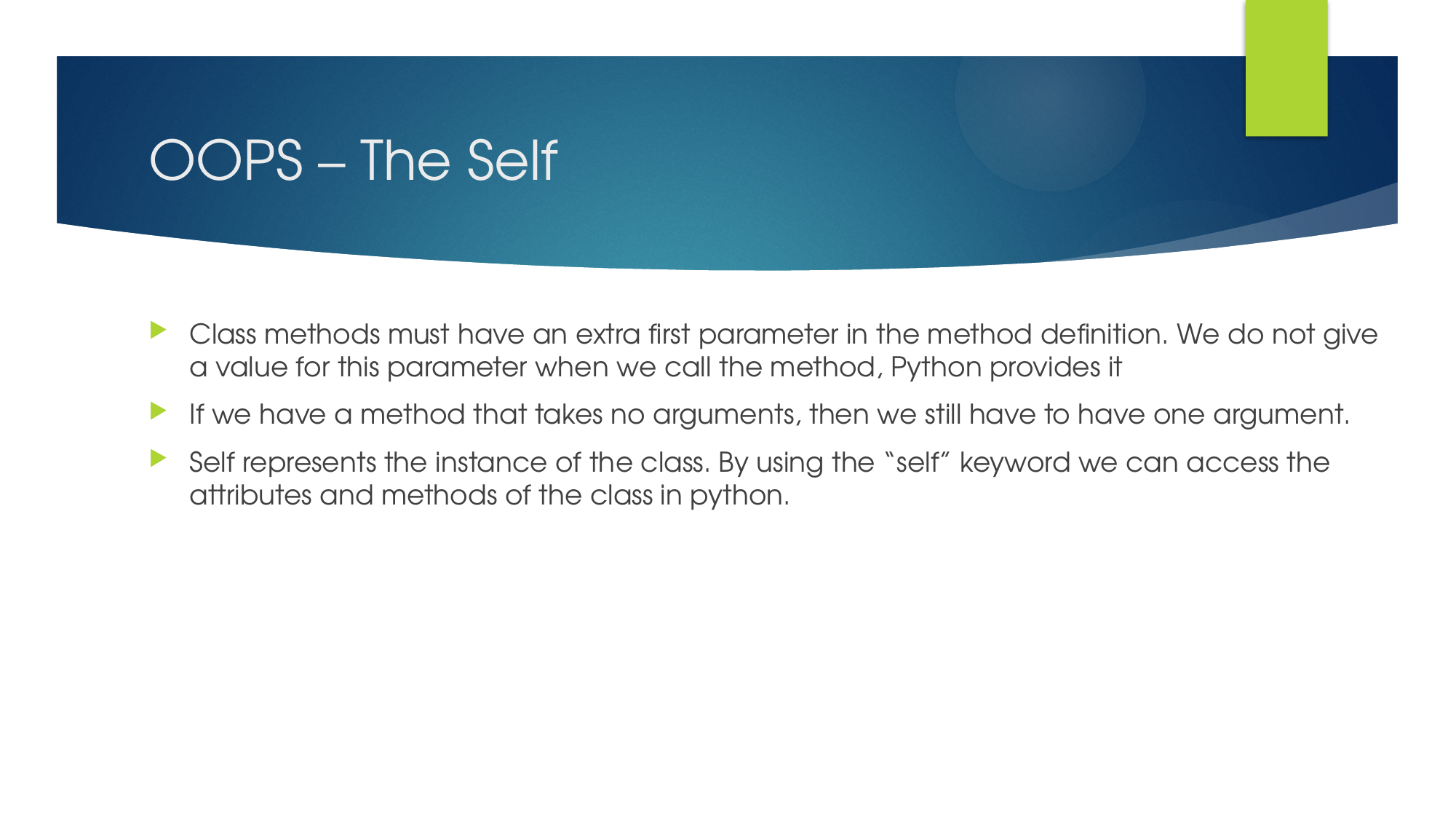

# OOPS – The Self
Class methods must have an extra first parameter in the method definition. We do not give a value for this parameter when we call the method, Python provides it
If we have a method that takes no arguments, then we still have to have one argument.
Self represents the instance of the class. By using the “self” keyword we can access the attributes and methods of the class in python.